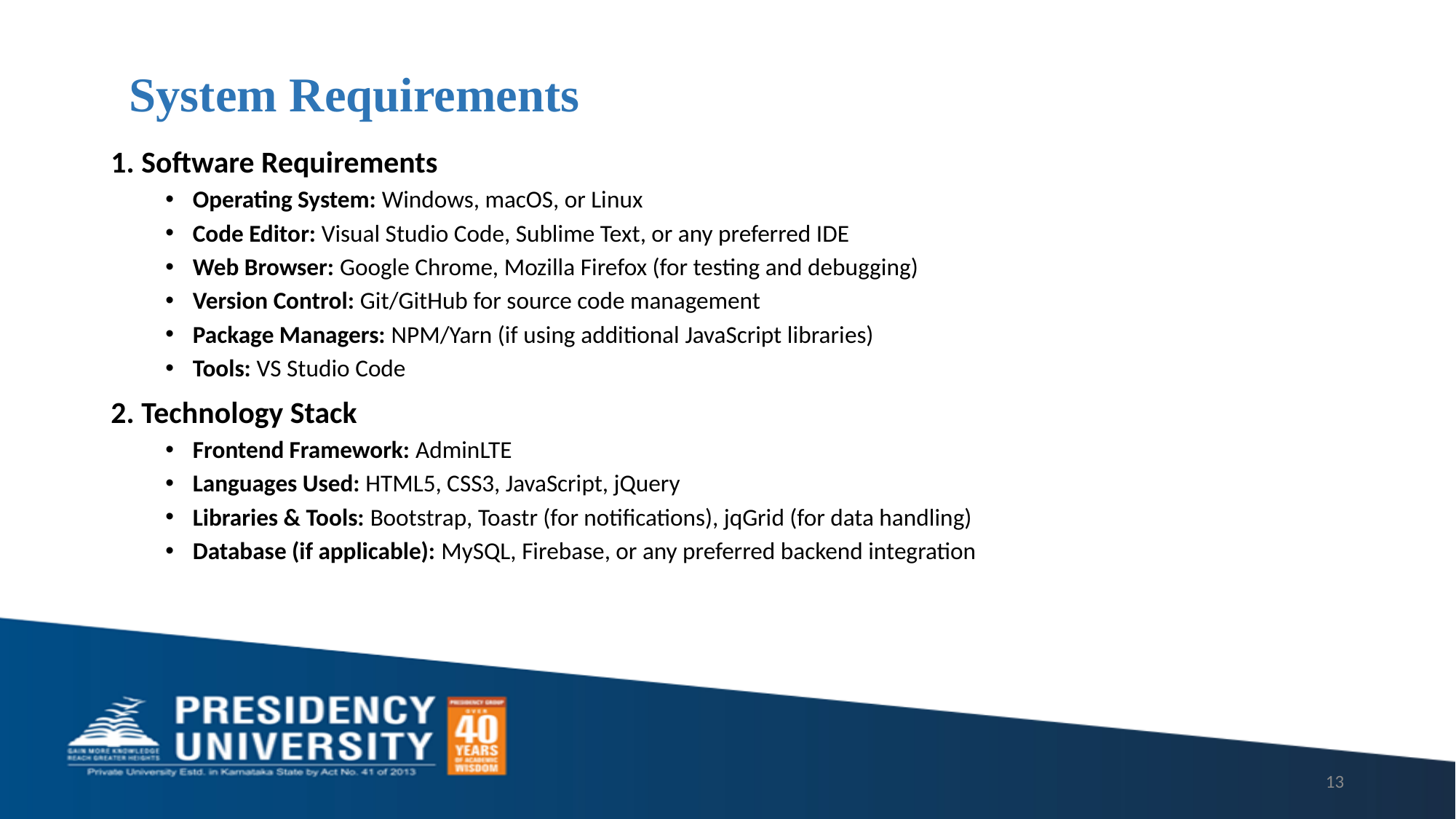

# System Requirements
1. Software Requirements
Operating System: Windows, macOS, or Linux
Code Editor: Visual Studio Code, Sublime Text, or any preferred IDE
Web Browser: Google Chrome, Mozilla Firefox (for testing and debugging)
Version Control: Git/GitHub for source code management
Package Managers: NPM/Yarn (if using additional JavaScript libraries)
Tools: VS Studio Code
2. Technology Stack
Frontend Framework: AdminLTE
Languages Used: HTML5, CSS3, JavaScript, jQuery
Libraries & Tools: Bootstrap, Toastr (for notifications), jqGrid (for data handling)
Database (if applicable): MySQL, Firebase, or any preferred backend integration

13